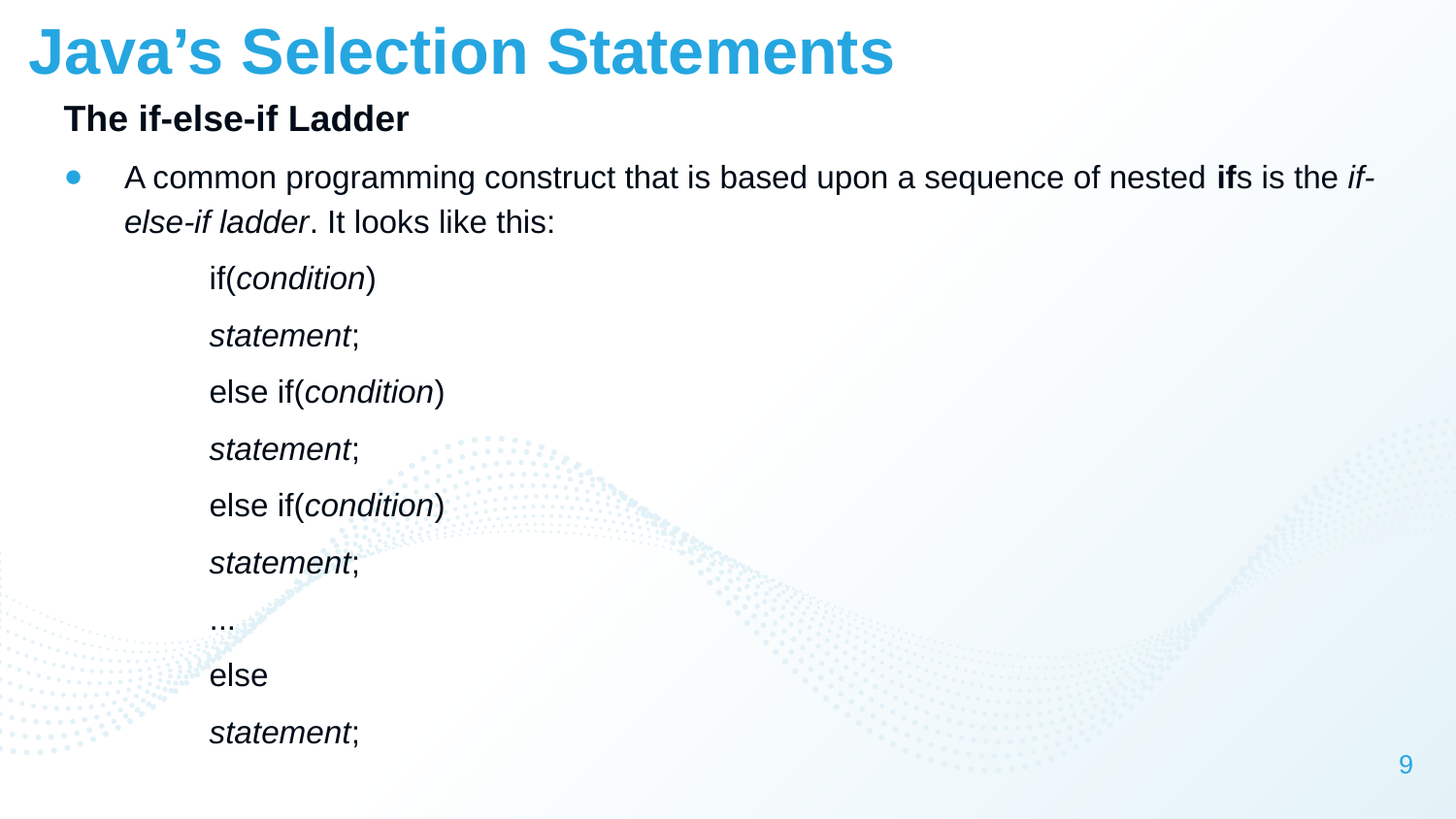

# Java’s Selection Statements
The if-else-if Ladder
A common programming construct that is based upon a sequence of nested ifs is the if-else-if ladder. It looks like this:
	if(condition)
	statement;
	else if(condition)
	statement;
	else if(condition)
	statement;
	...
	else
	statement;
9